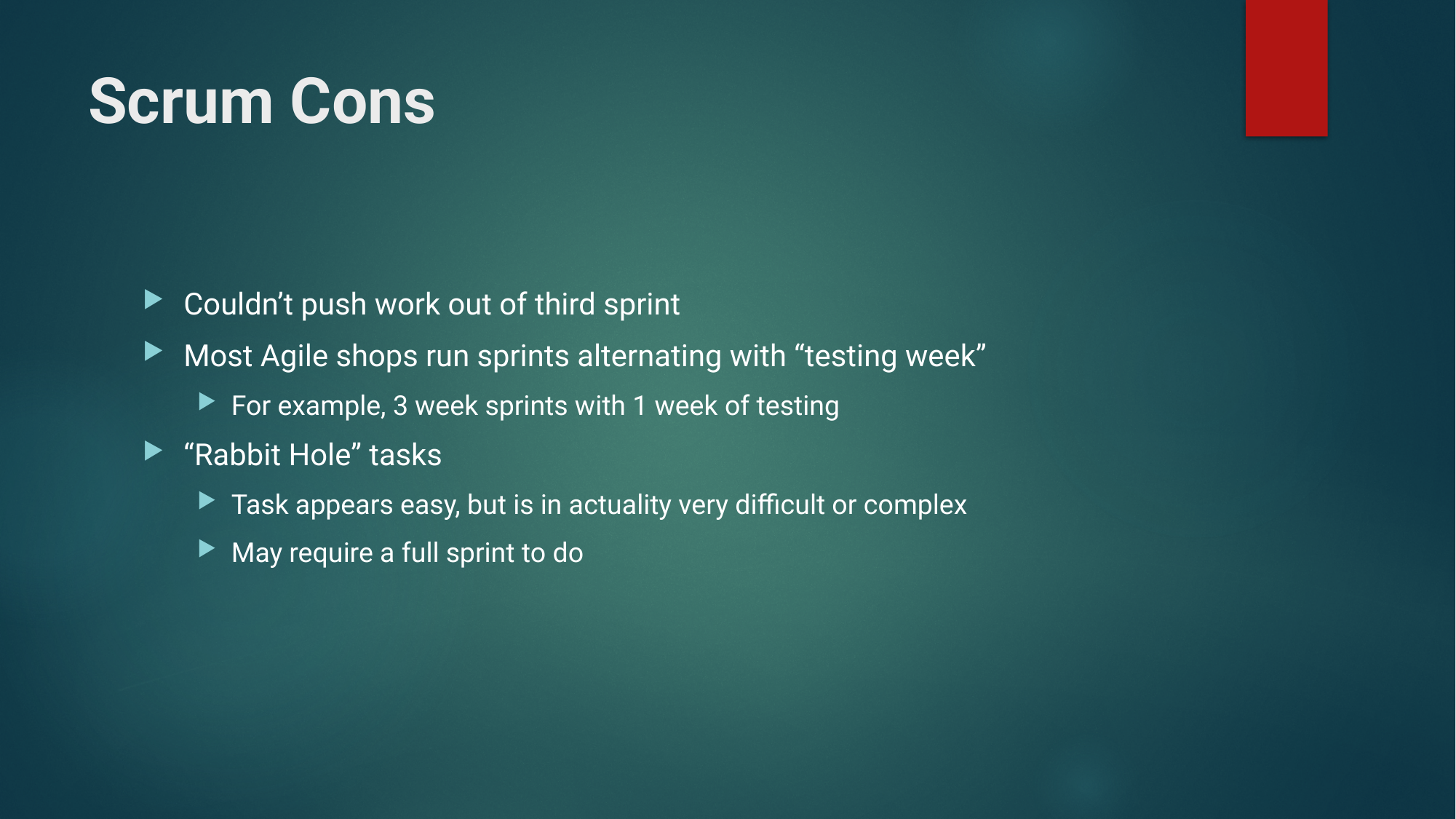

# Scrum Cons
Couldn’t push work out of third sprint
Most Agile shops run sprints alternating with “testing week”
For example, 3 week sprints with 1 week of testing
“Rabbit Hole” tasks
Task appears easy, but is in actuality very difficult or complex
May require a full sprint to do